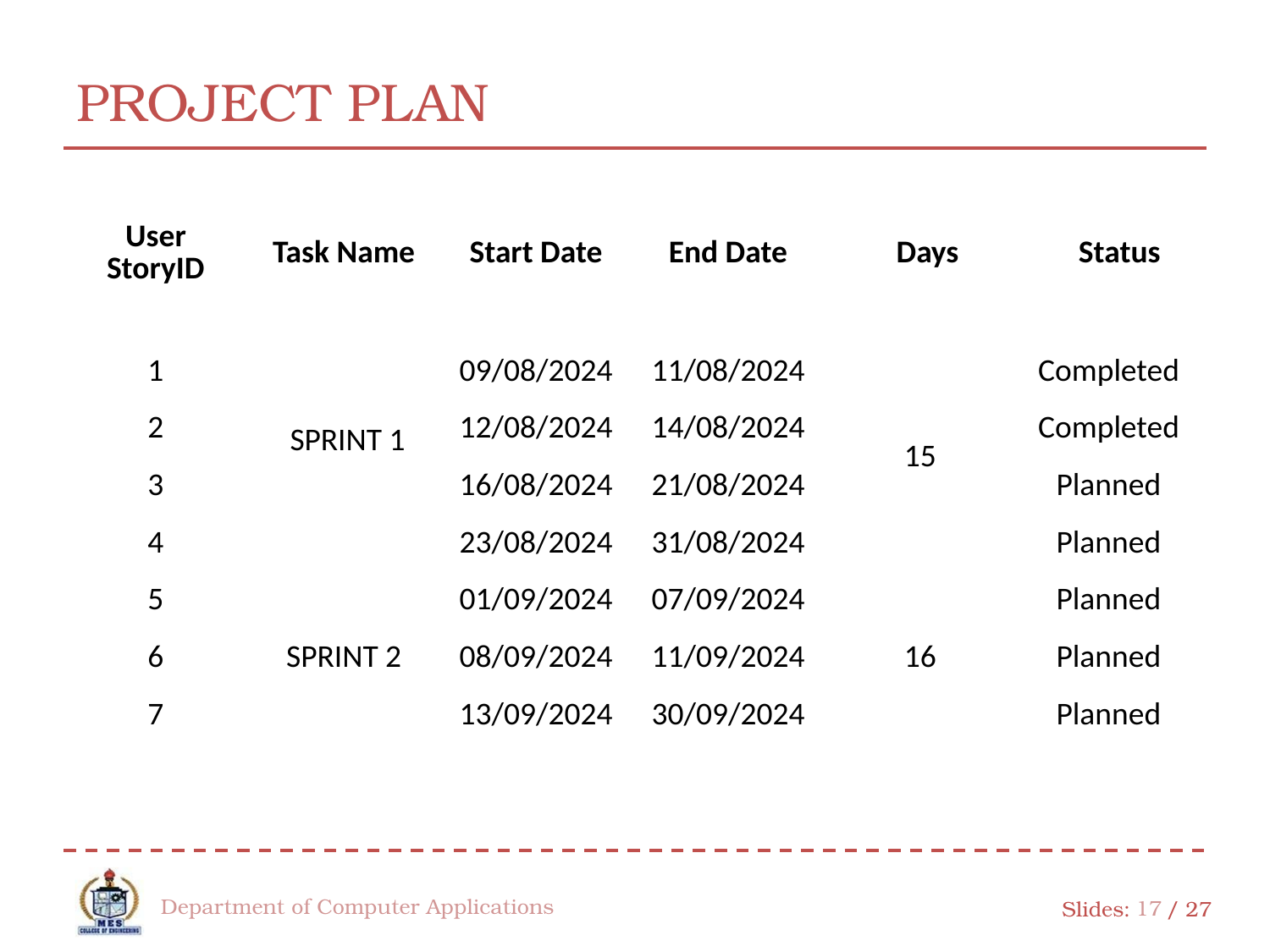

# PROJECT PLAN

| User StoryID | Task Name | Start Date | End Date | Days | Status |
| --- | --- | --- | --- | --- | --- |
| 1 | SPRINT 1 | 09/08/2024 | 11/08/2024 | 15 | Completed |
| 2 |  | 12/08/2024 | 14/08/2024 |  | Completed |
| 3 |  | 16/08/2024 | 21/08/2024 |  | Planned |
| 4 |  | 23/08/2024 | 31/08/2024 |  | Planned |
| 5 | SPRINT 2 | 01/09/2024 | 07/09/2024 | 16 | Planned |
| 6 |  | 08/09/2024 | 11/09/2024 |  | Planned |
| 7 |  | 13/09/2024 | 30/09/2024 |  | Planned |
Department of Computer Applications
17